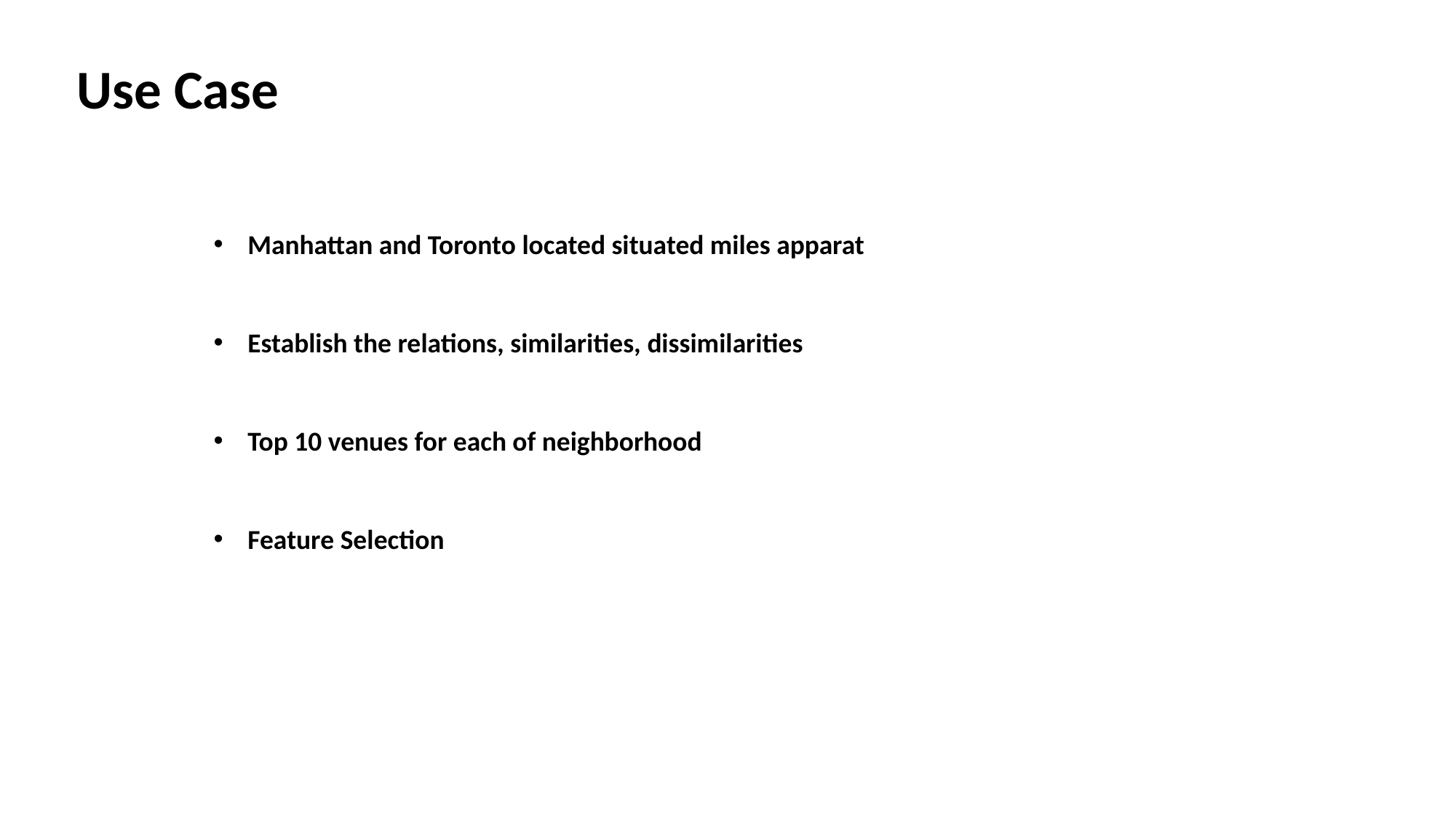

Use Case
Manhattan and Toronto located situated miles apparat

Establish the relations, similarities, dissimilarities

Top 10 venues for each of neighborhood

Feature Selection